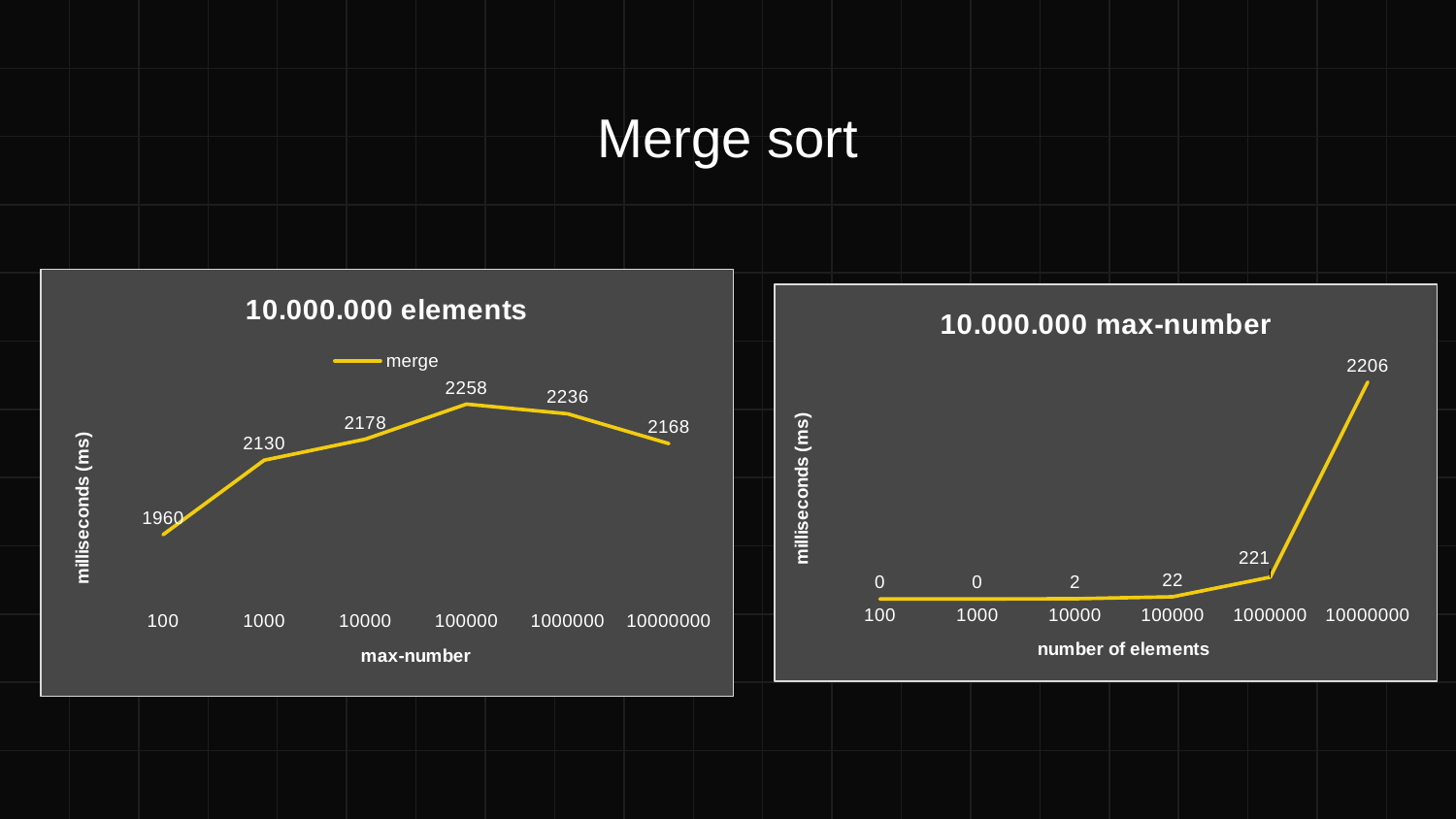

# Merge sort

### Chart: 10.000.000 elements

| Category | merge |
|---|---|
| 100 | 1960.0 |
| 1000 | 2130.0 |
| 10000 | 2178.0 |
| 100000 | 2258.0 |
| 1000000 | 2236.0 |
| 10000000 | 2168.0 |

### Chart: 10.000.000 max-number

| Category | merge |
|---|---|
| 100 | 0.0 |
| 1000 | 0.0 |
| 10000 | 2.0 |
| 100000 | 22.0 |
| 1000000 | 221.0 |
| 10000000 | 2206.0 |